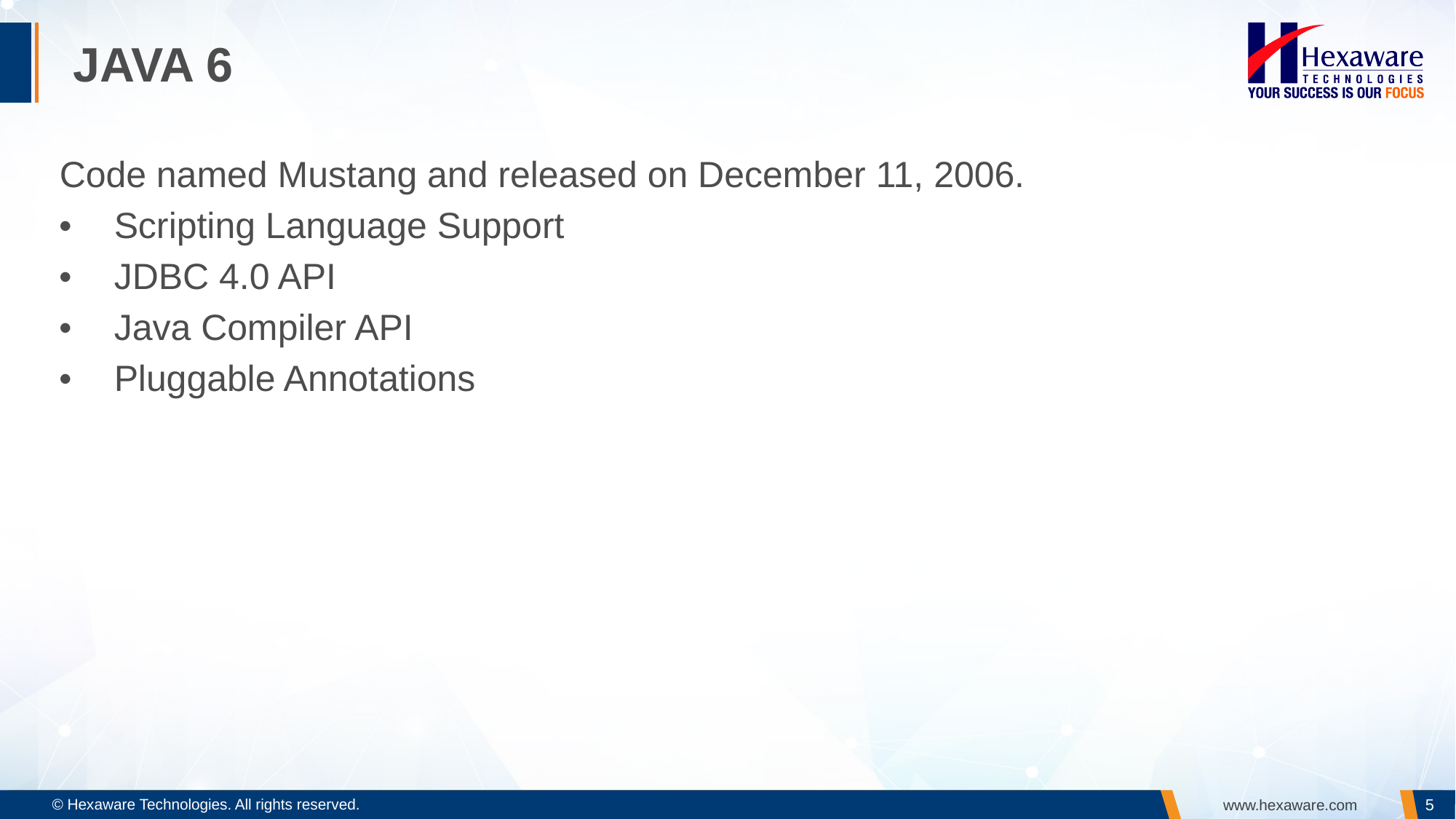

# JAVA 6
Code named Mustang and released on December 11, 2006.
Scripting Language Support
JDBC 4.0 API
Java Compiler API
Pluggable Annotations